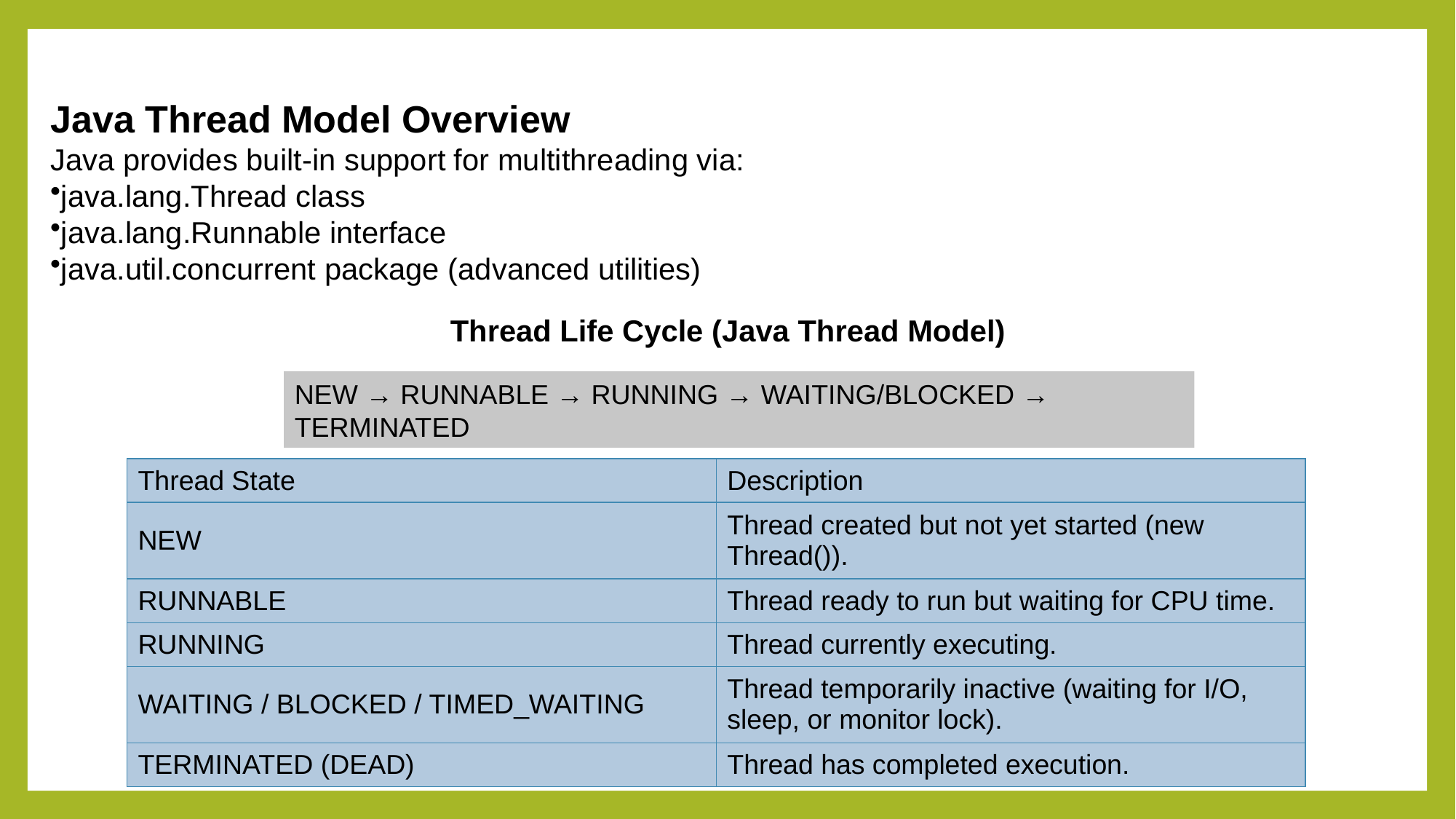

Java Thread Model Overview
Java provides built-in support for multithreading via:
java.lang.Thread class
java.lang.Runnable interface
java.util.concurrent package (advanced utilities)
Thread Life Cycle (Java Thread Model)
NEW → RUNNABLE → RUNNING → WAITING/BLOCKED → TERMINATED
| Thread State | Description |
| --- | --- |
| NEW | Thread created but not yet started (new Thread()). |
| RUNNABLE | Thread ready to run but waiting for CPU time. |
| RUNNING | Thread currently executing. |
| WAITING / BLOCKED / TIMED\_WAITING | Thread temporarily inactive (waiting for I/O, sleep, or monitor lock). |
| TERMINATED (DEAD) | Thread has completed execution. |
K.GOWTHAMAN M.C.A KALVI EDUCATION - 9894083890
3